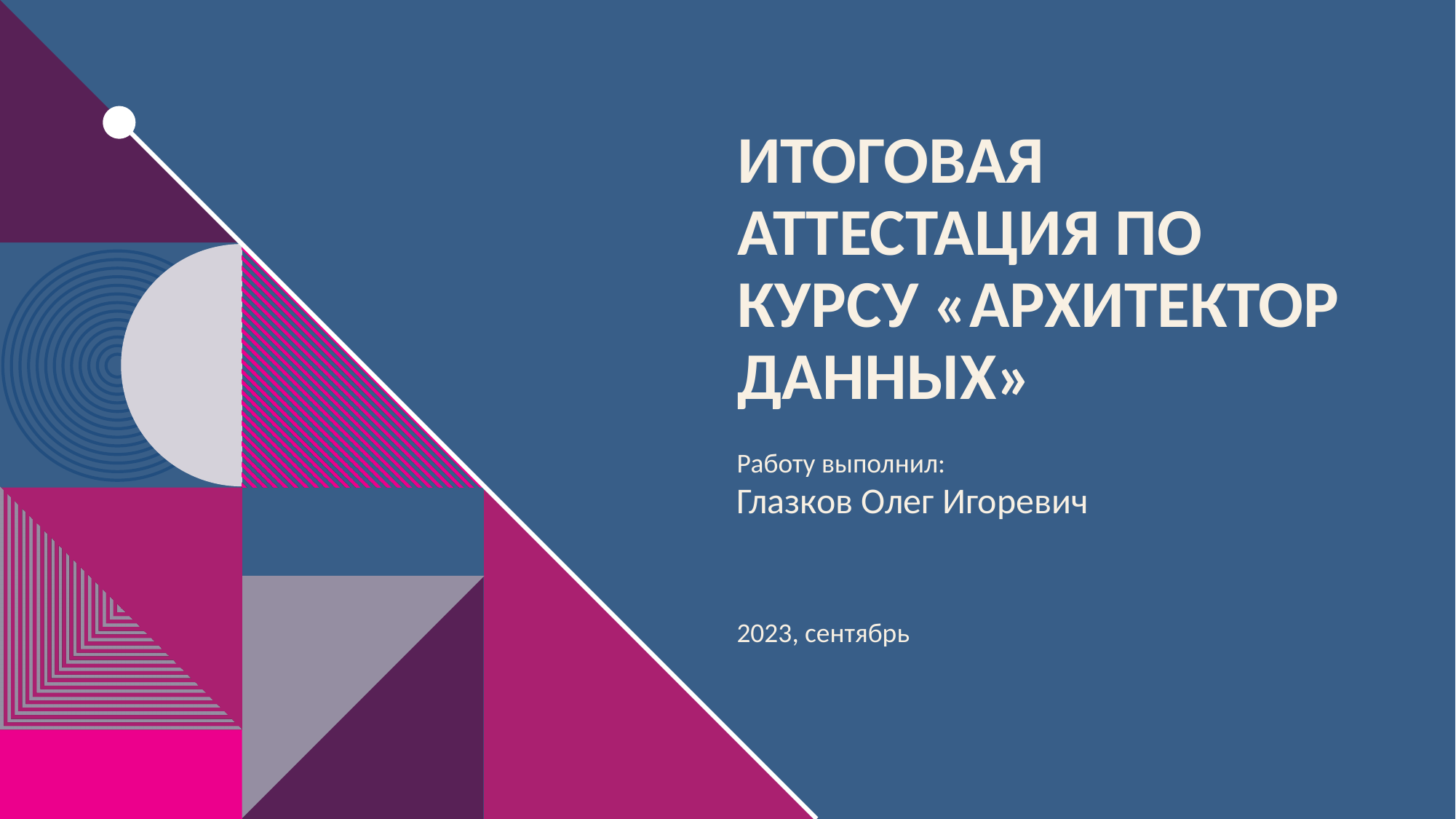

# Итоговая Аттестация по курсу «Архитектор данных»
Работу выполнил:
Глазков Олег Игоревич

2023, сентябрь